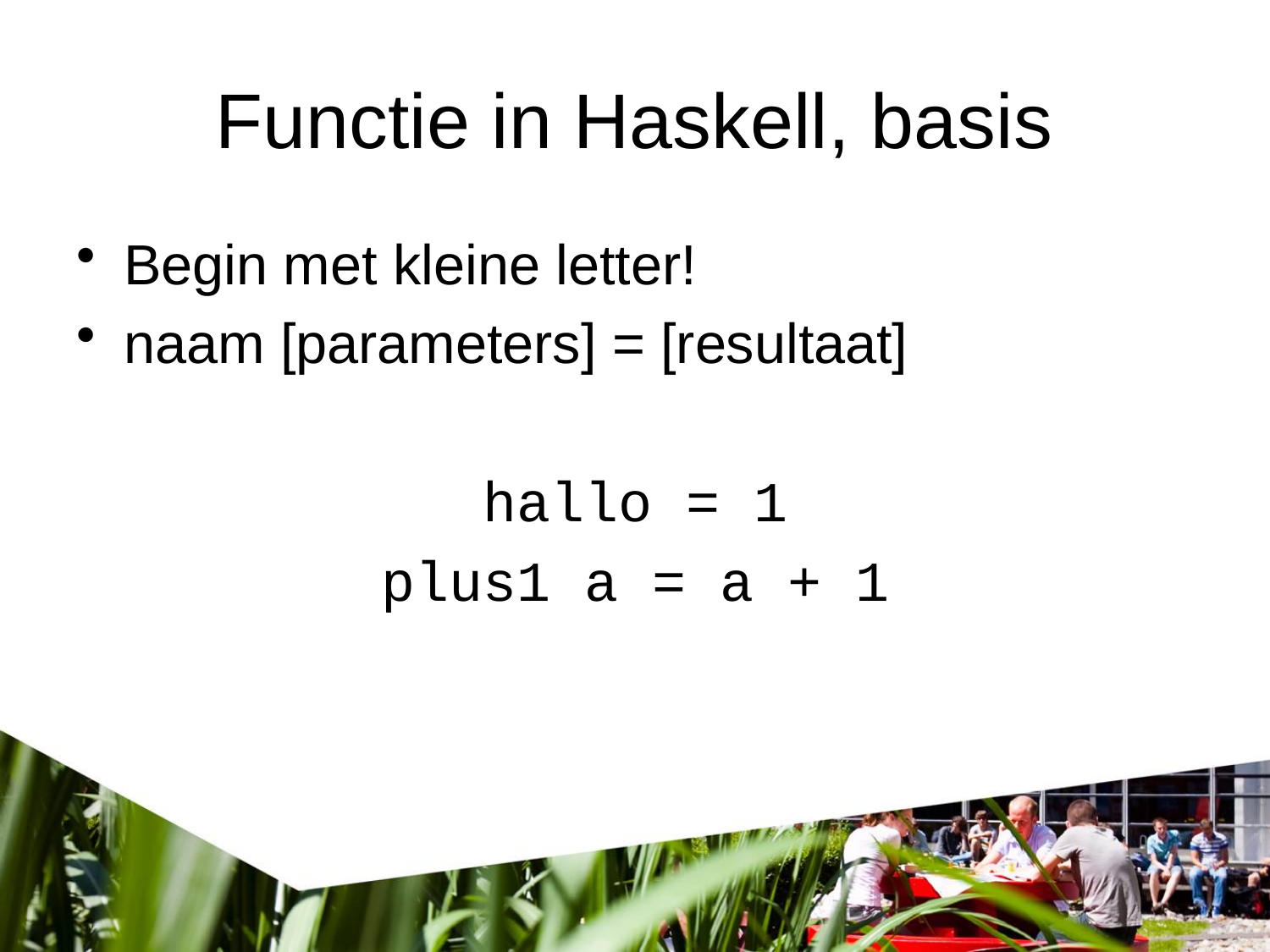

# Functie in Haskell, basis
Begin met kleine letter!
naam [parameters] = [resultaat]

hallo = 1
plus1 a = a + 1